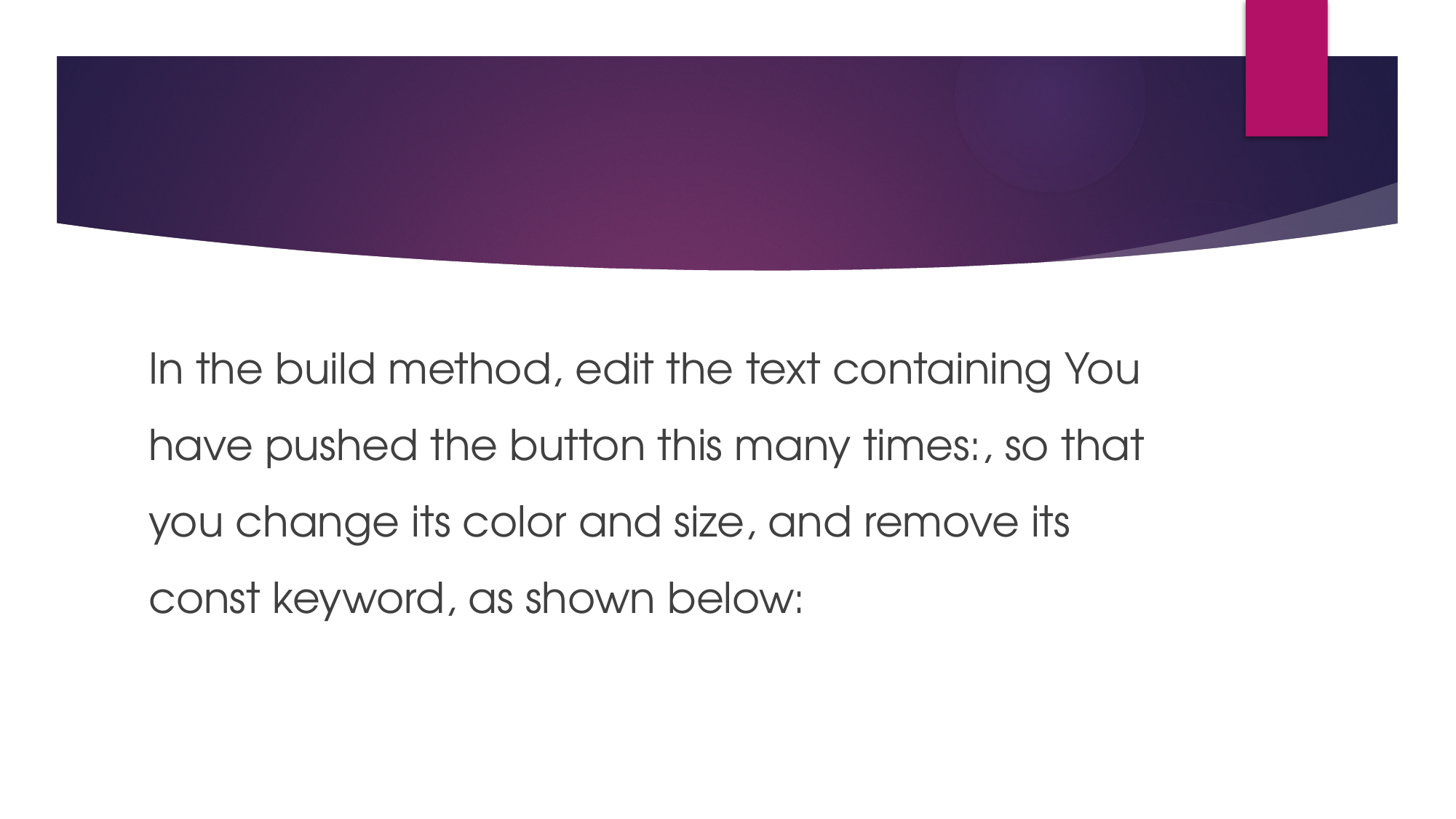

#
In the build method, edit the text containing You have pushed the button this many times:, so that you change its color and size, and remove its const keyword, as shown below: